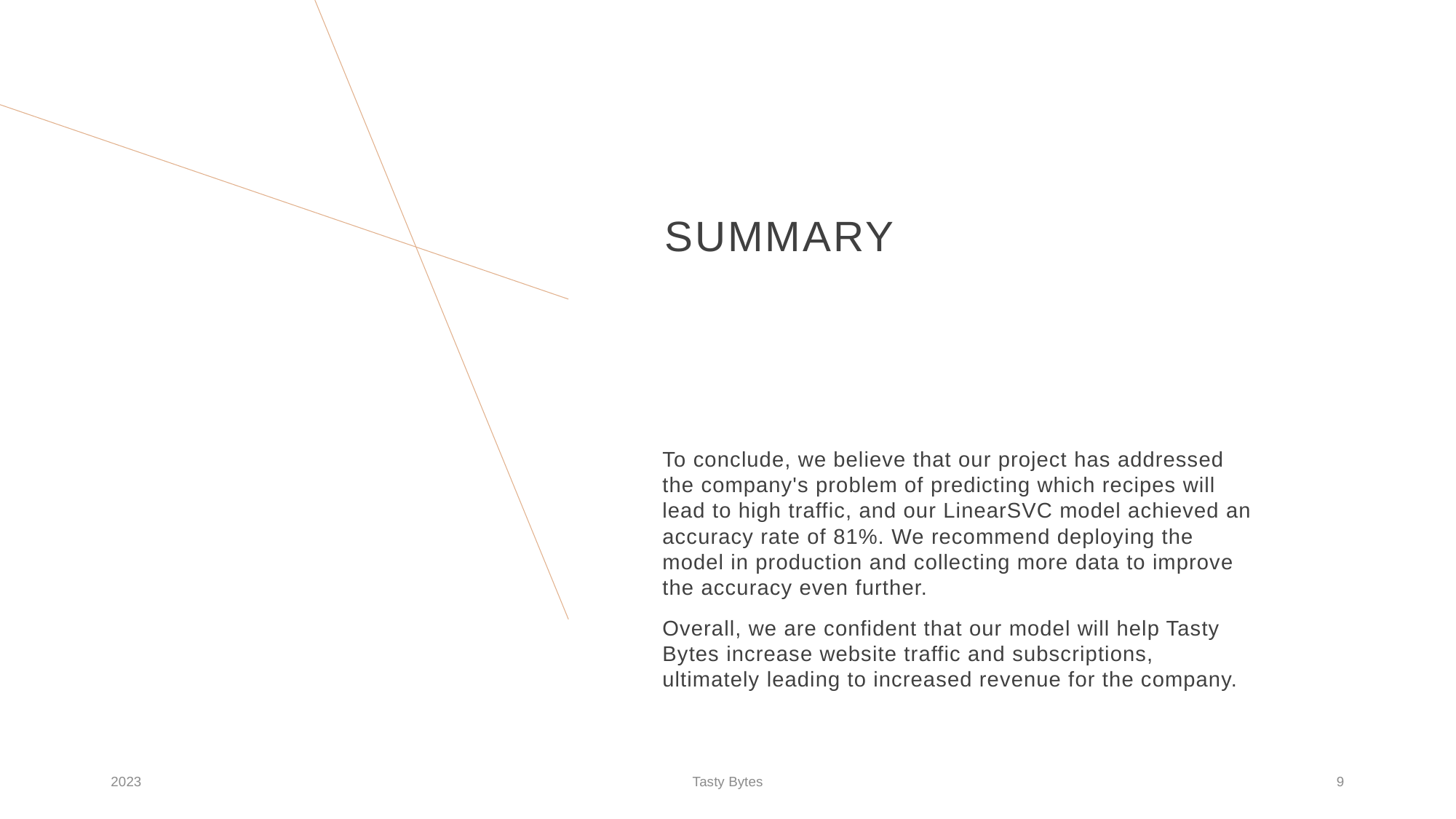

# SUMMARY
To conclude, we believe that our project has addressed the company's problem of predicting which recipes will lead to high traffic, and our LinearSVC model achieved an accuracy rate of 81%. We recommend deploying the model in production and collecting more data to improve the accuracy even further.
Overall, we are confident that our model will help Tasty Bytes increase website traffic and subscriptions, ultimately leading to increased revenue for the company.
2023
Tasty Bytes
9